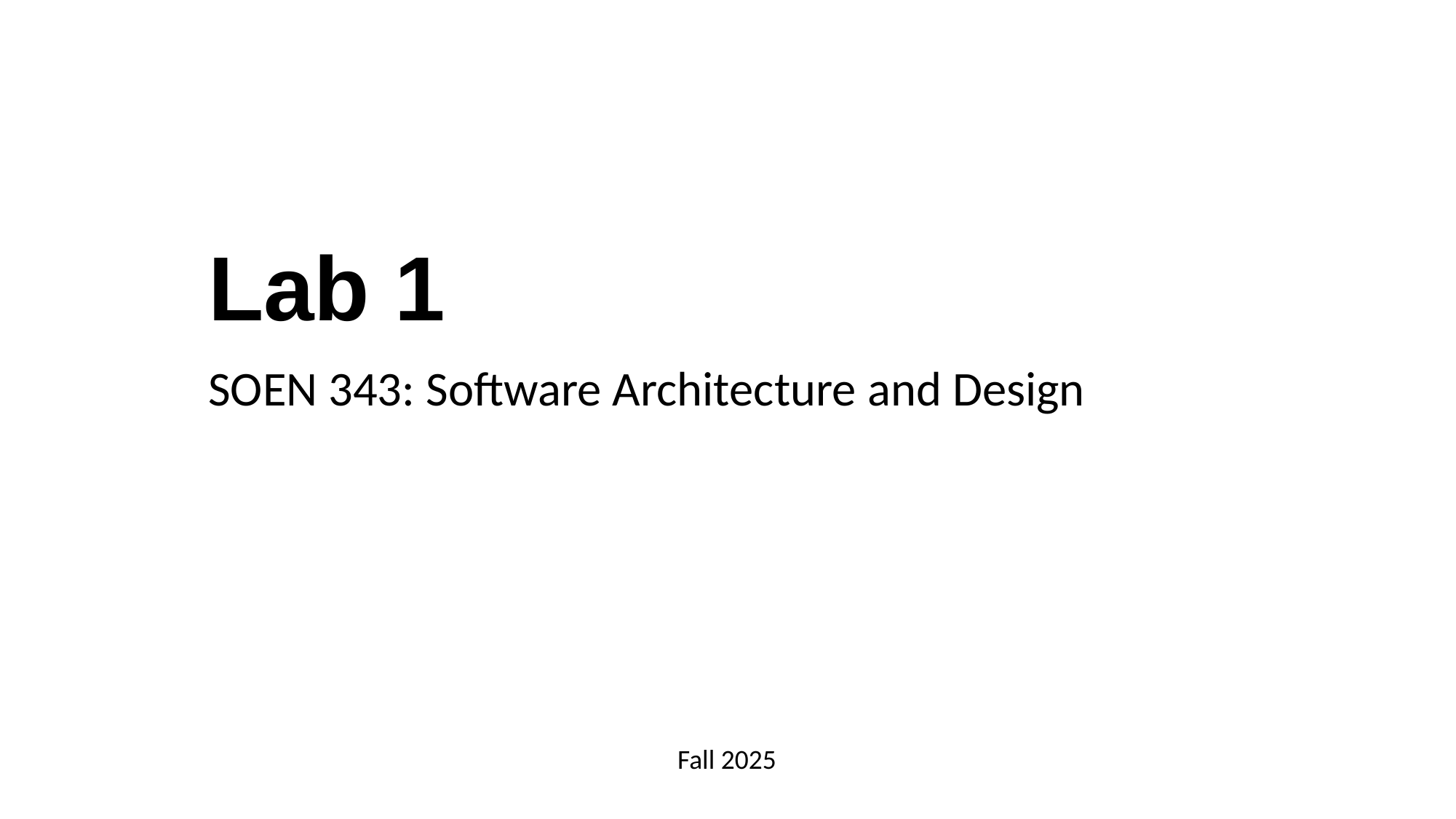

# Lab 1
SOEN 343: Software Architecture and Design

Fall 2025